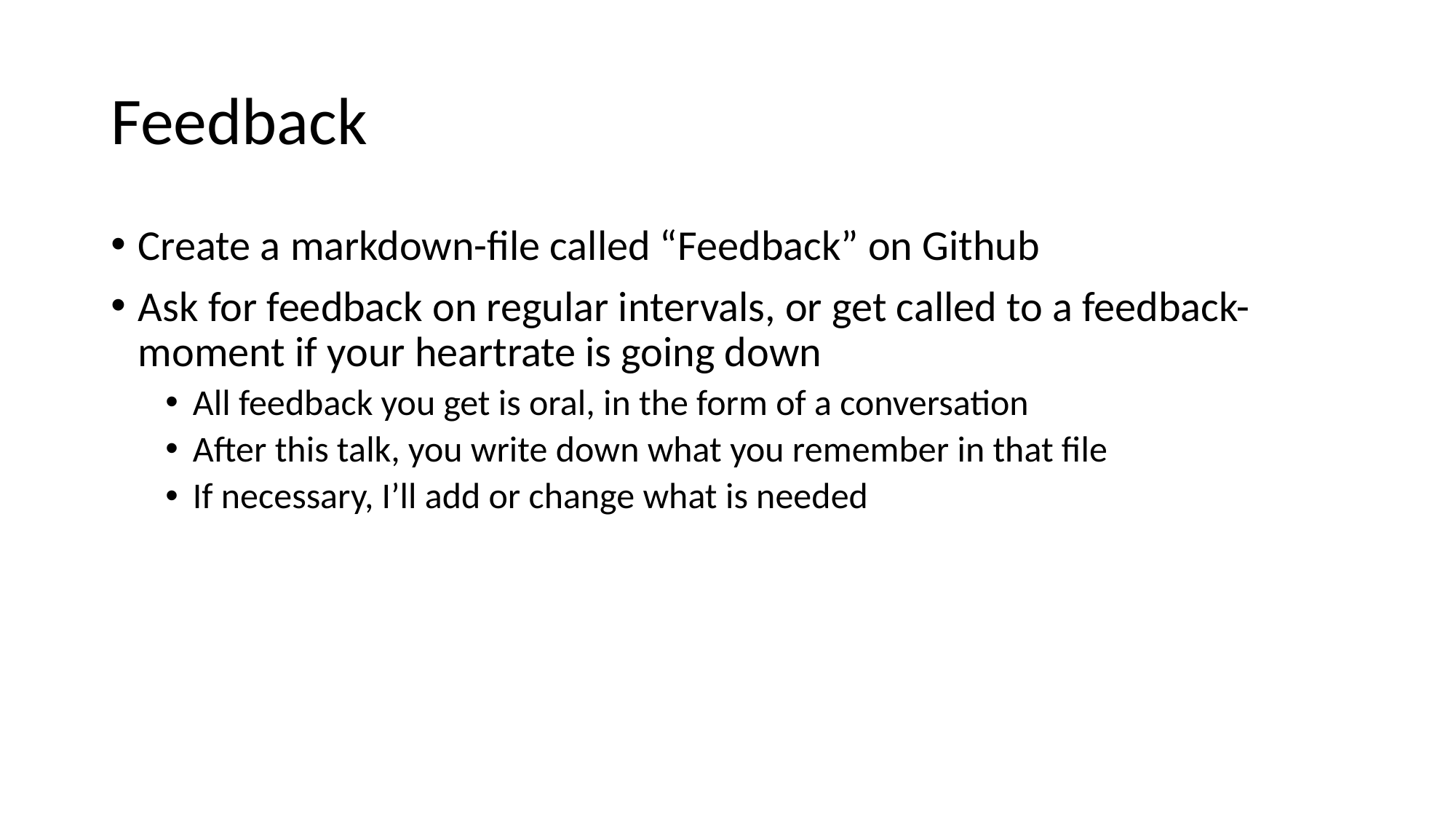

# Feedback
Create a markdown-file called “Feedback” on Github
Ask for feedback on regular intervals, or get called to a feedback-moment if your heartrate is going down
All feedback you get is oral, in the form of a conversation
After this talk, you write down what you remember in that file
If necessary, I’ll add or change what is needed